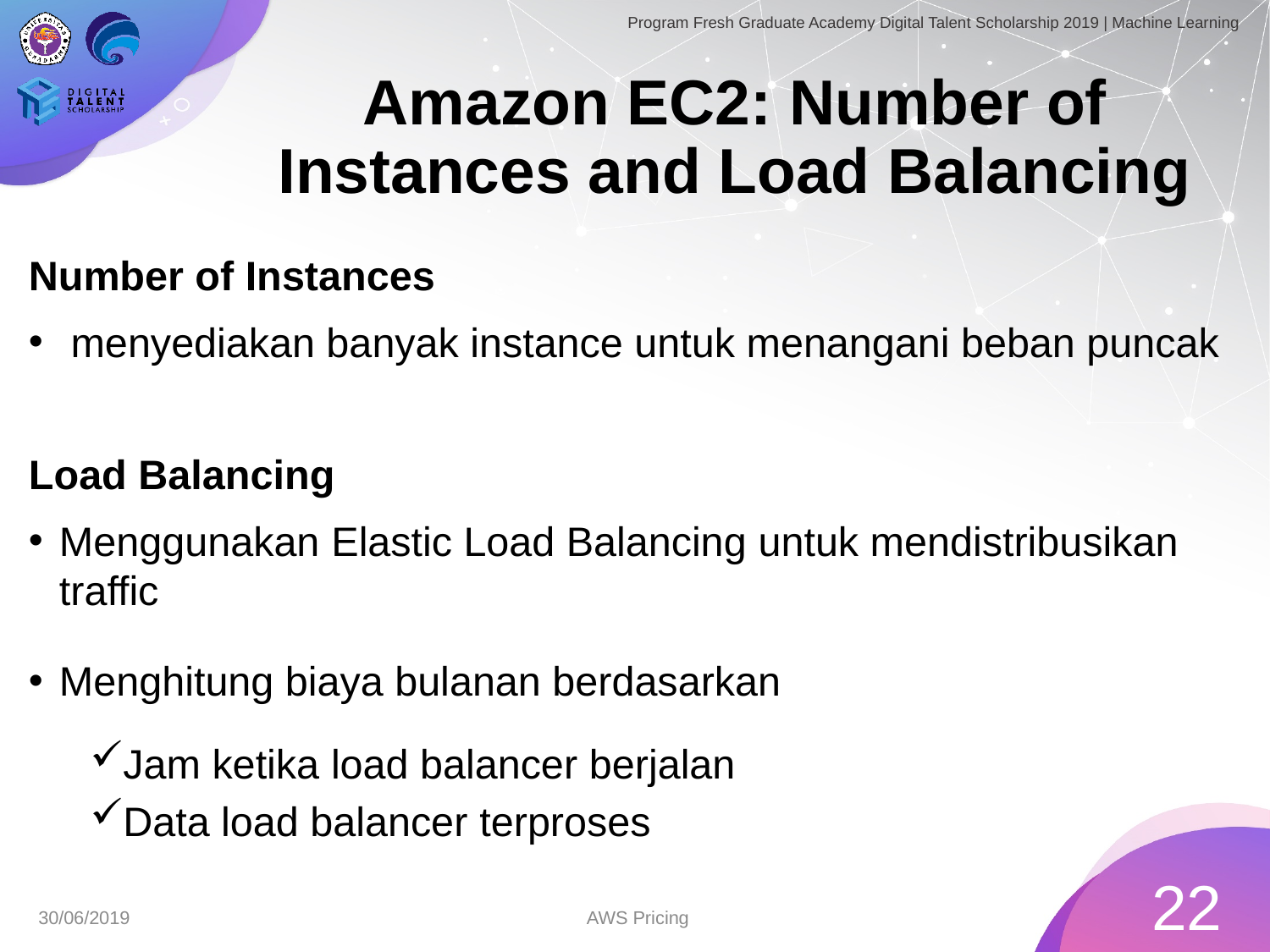

# Amazon EC2: Number of Instances and Load Balancing
Number of Instances
 menyediakan banyak instance untuk menangani beban puncak

Load Balancing
Menggunakan Elastic Load Balancing untuk mendistribusikan traffic
Menghitung biaya bulanan berdasarkan
Jam ketika load balancer berjalan
Data load balancer terproses
22
AWS Pricing
30/06/2019